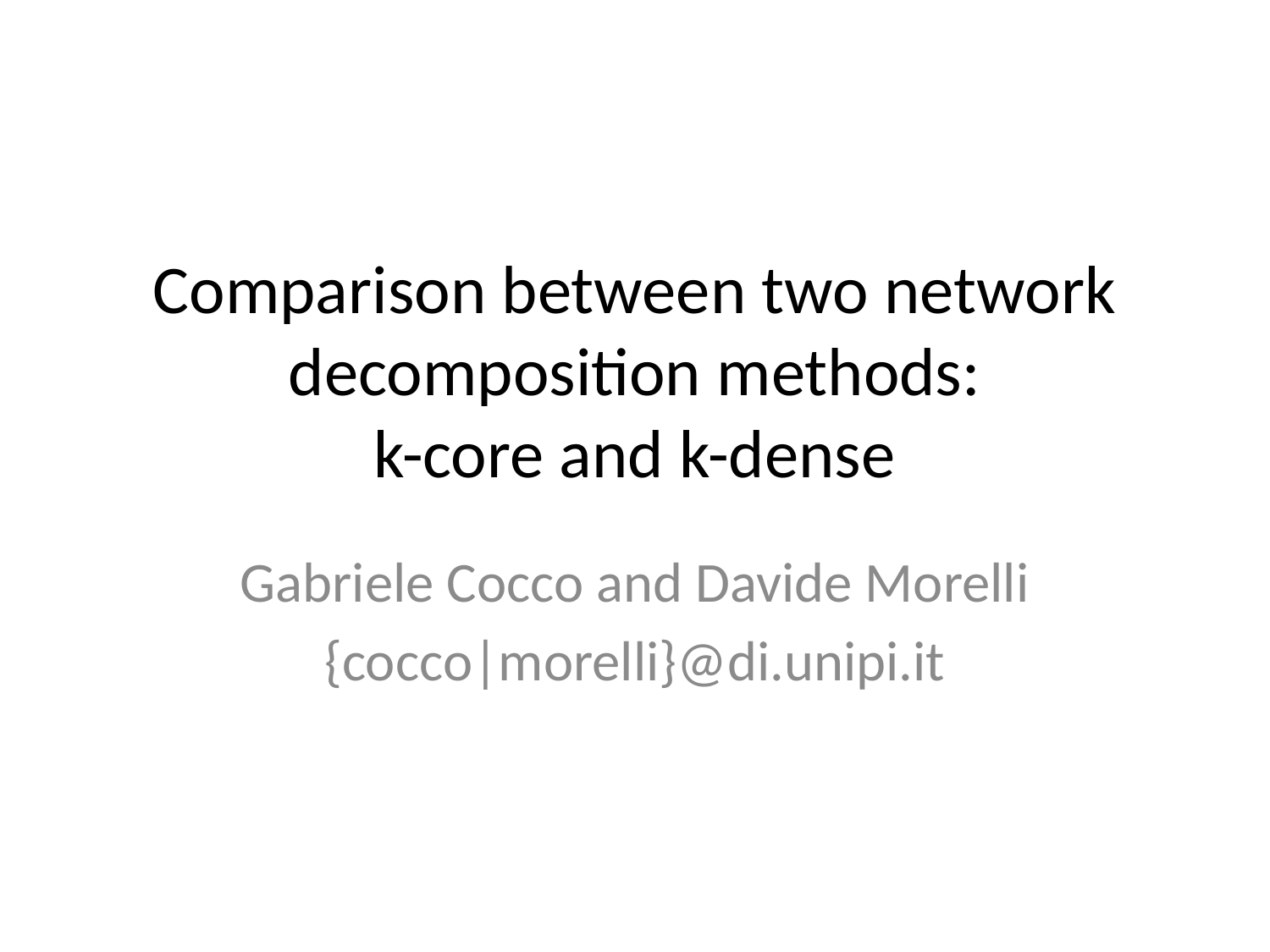

# Comparison between two network decomposition methods: k-core and k-dense
Gabriele Cocco and Davide Morelli
{cocco|morelli}@di.unipi.it